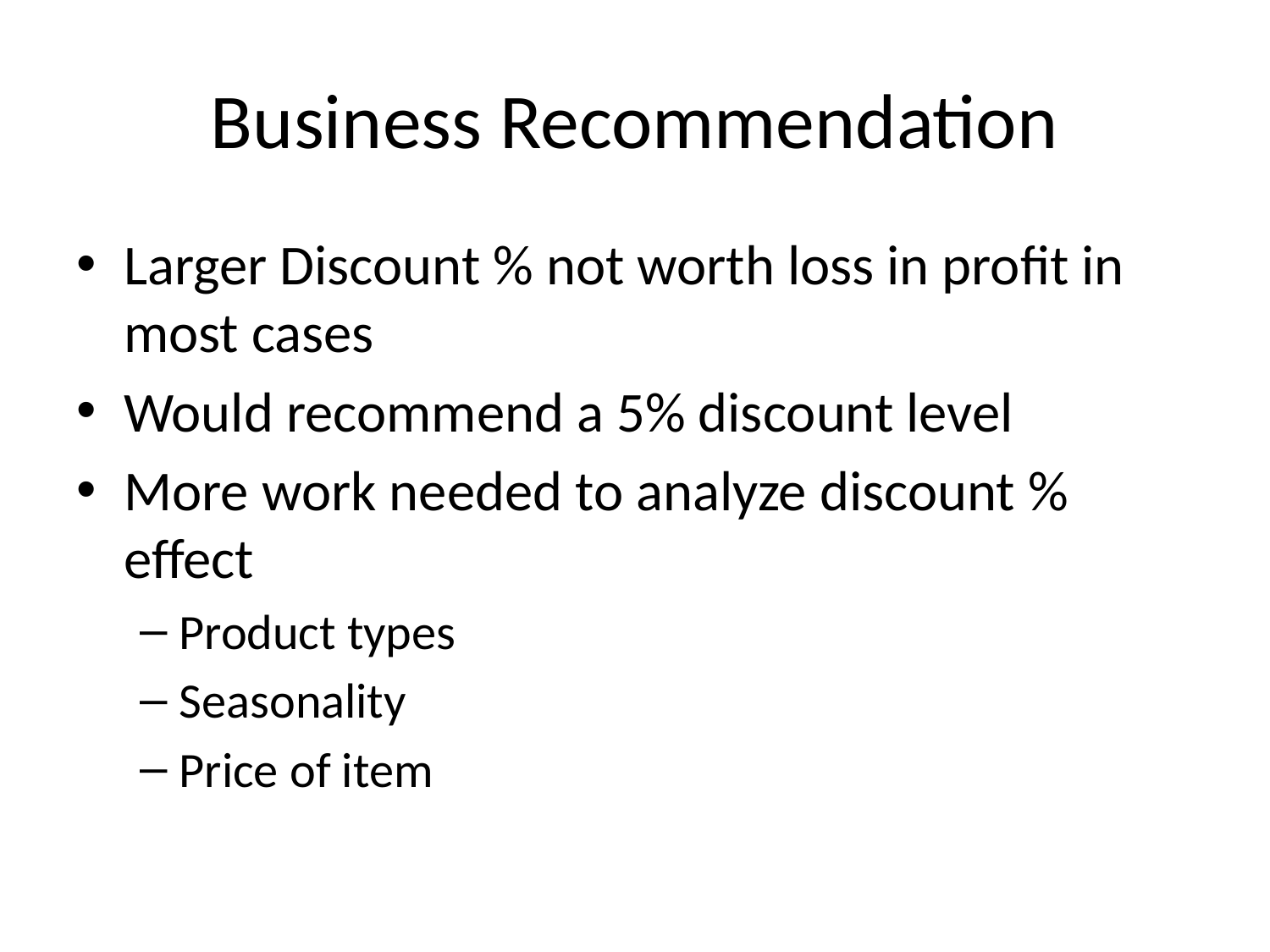

# Business Recommendation
Larger Discount % not worth loss in profit in most cases
Would recommend a 5% discount level
More work needed to analyze discount % effect
Product types
Seasonality
Price of item